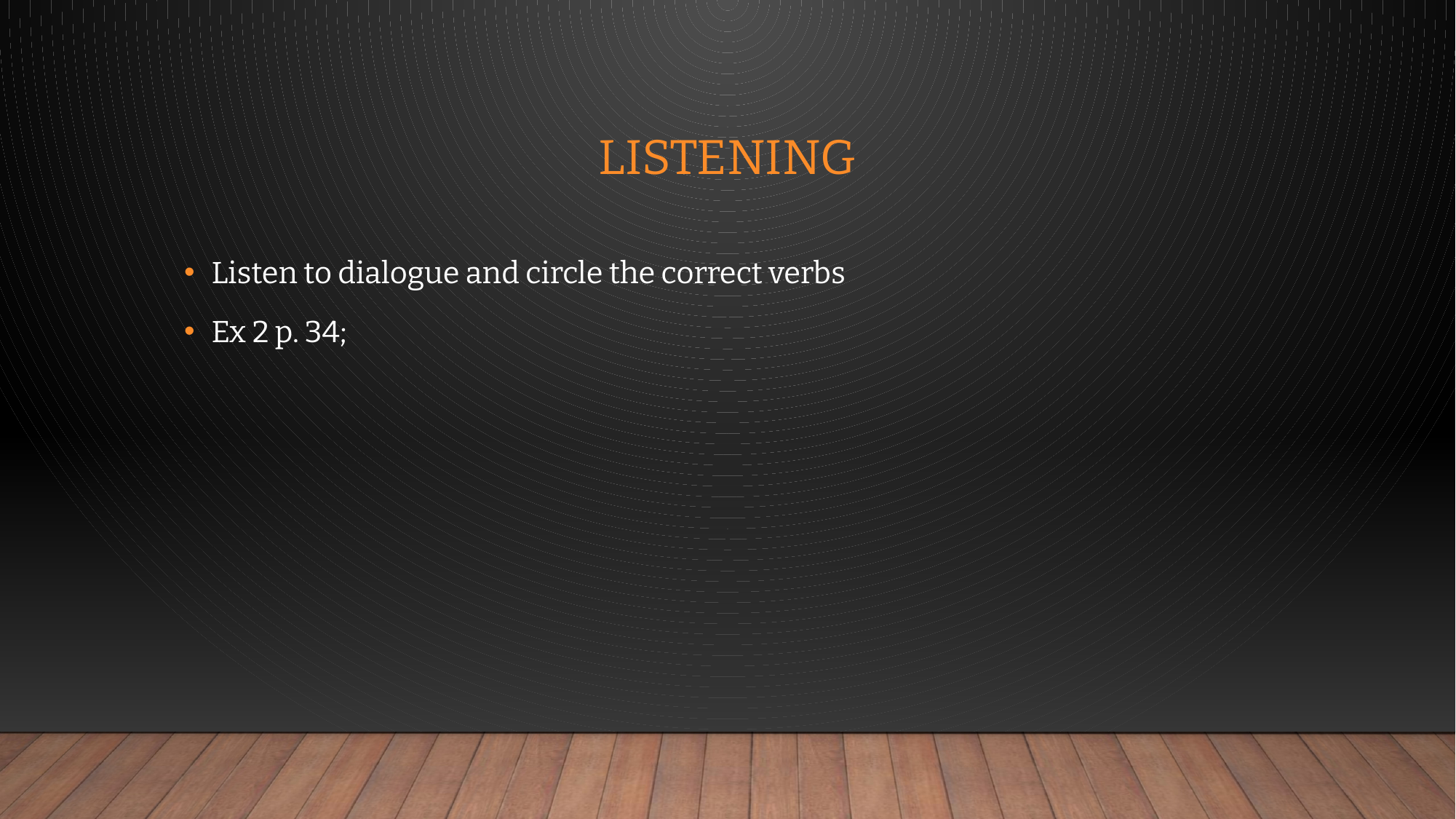

# listening
Listen to dialogue and circle the correct verbs
Ex 2 p. 34;